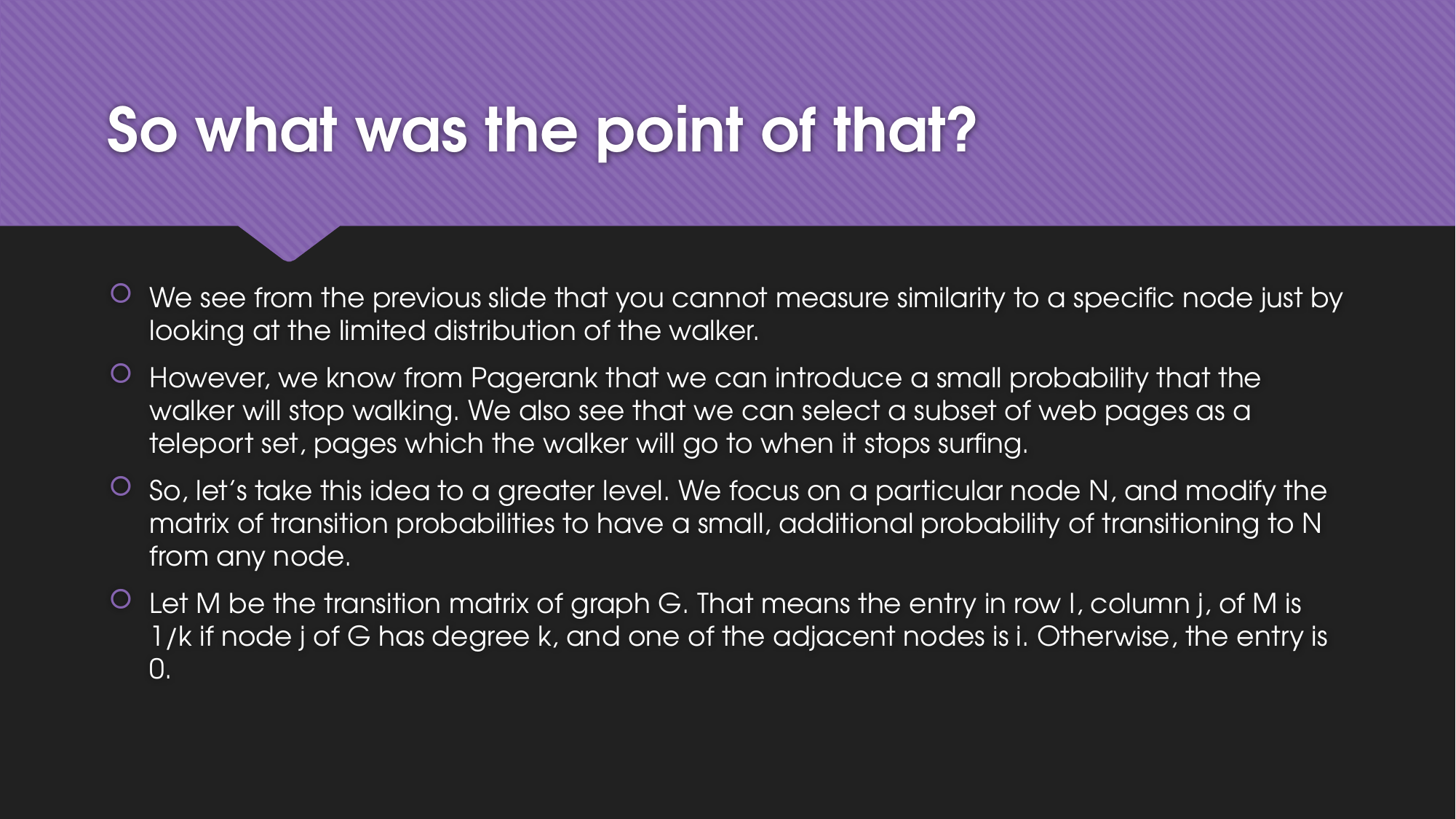

# So what was the point of that?
We see from the previous slide that you cannot measure similarity to a specific node just by looking at the limited distribution of the walker.
However, we know from Pagerank that we can introduce a small probability that the walker will stop walking. We also see that we can select a subset of web pages as a teleport set, pages which the walker will go to when it stops surfing.
So, let’s take this idea to a greater level. We focus on a particular node N, and modify the matrix of transition probabilities to have a small, additional probability of transitioning to N from any node.
Let M be the transition matrix of graph G. That means the entry in row I, column j, of M is 1/k if node j of G has degree k, and one of the adjacent nodes is i. Otherwise, the entry is 0.